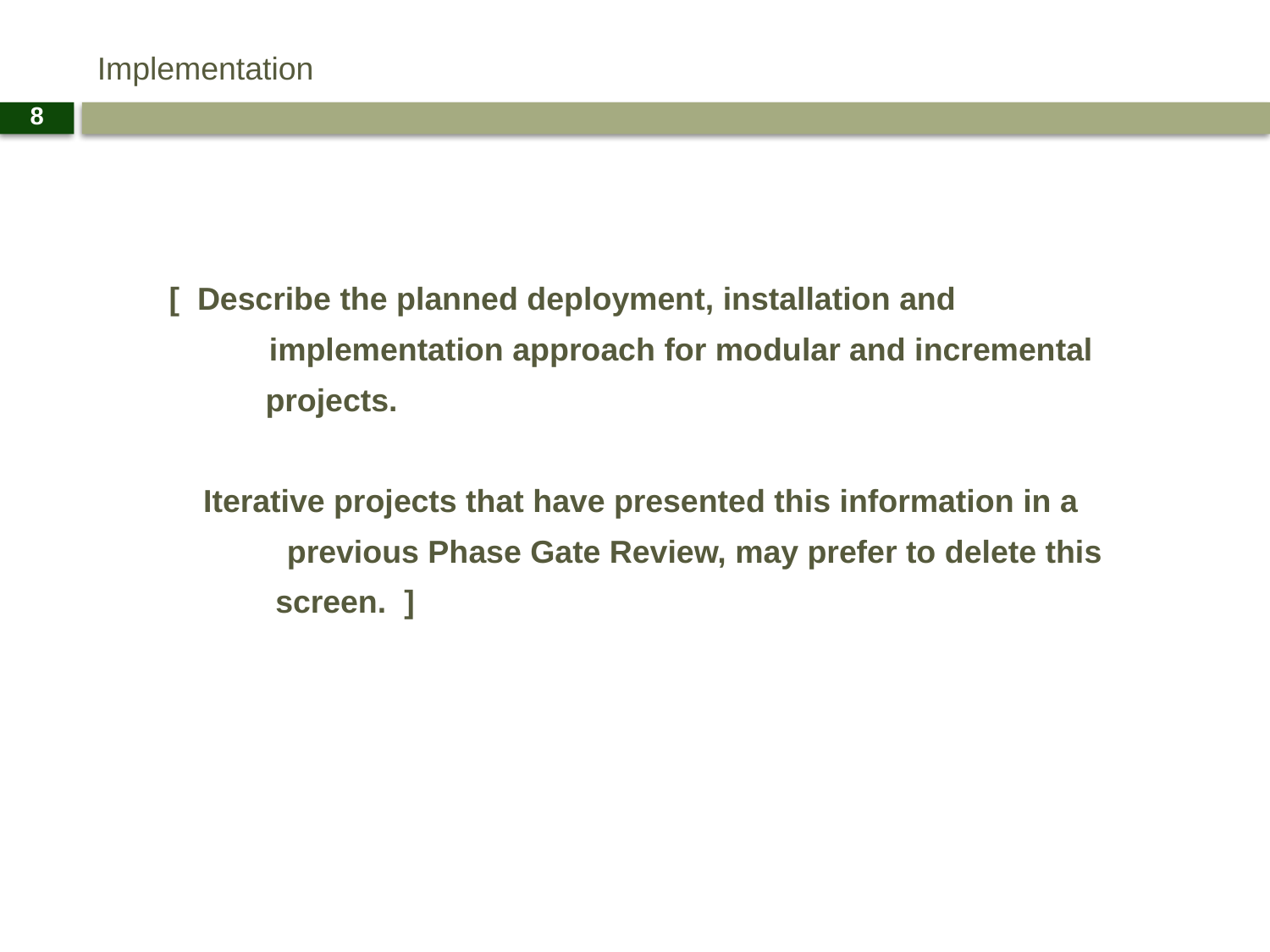

# Implementation
8

	       [  Describe the planned deployment, installation and
		    implementation approach for modular and incremental
                  projects.

           Iterative projects that have presented this information in a
 	      previous Phase Gate Review, may prefer to delete this
	                   screen.  ]